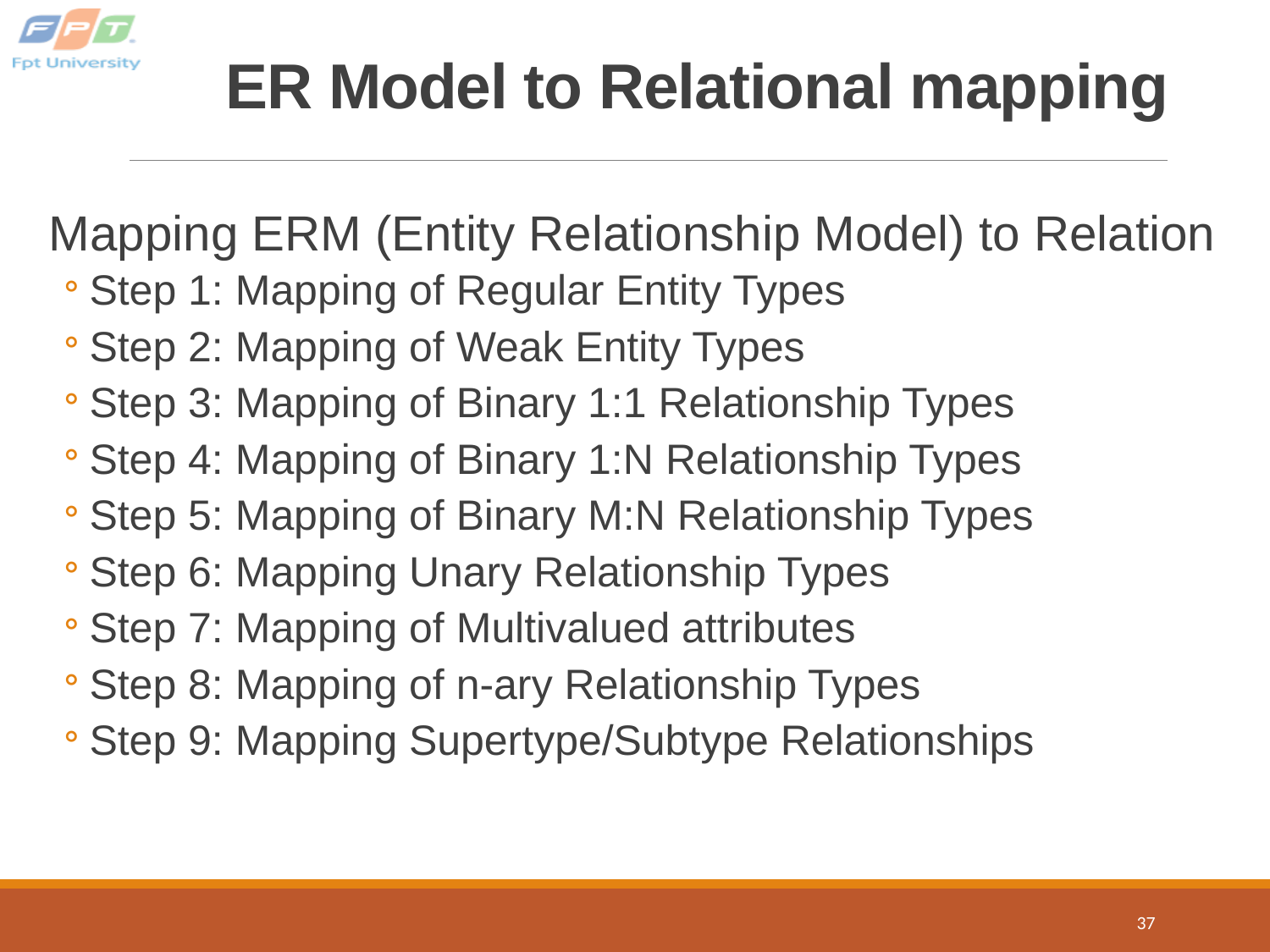

# ER Model to Relational mapping
Mapping ERM (Entity Relationship Model) to Relation
Step 1: Mapping of Regular Entity Types
Step 2: Mapping of Weak Entity Types
Step 3: Mapping of Binary 1:1 Relationship Types
Step 4: Mapping of Binary 1:N Relationship Types
Step 5: Mapping of Binary M:N Relationship Types
Step 6: Mapping Unary Relationship Types
Step 7: Mapping of Multivalued attributes
Step 8: Mapping of n-ary Relationship Types
Step 9: Mapping Supertype/Subtype Relationships
37